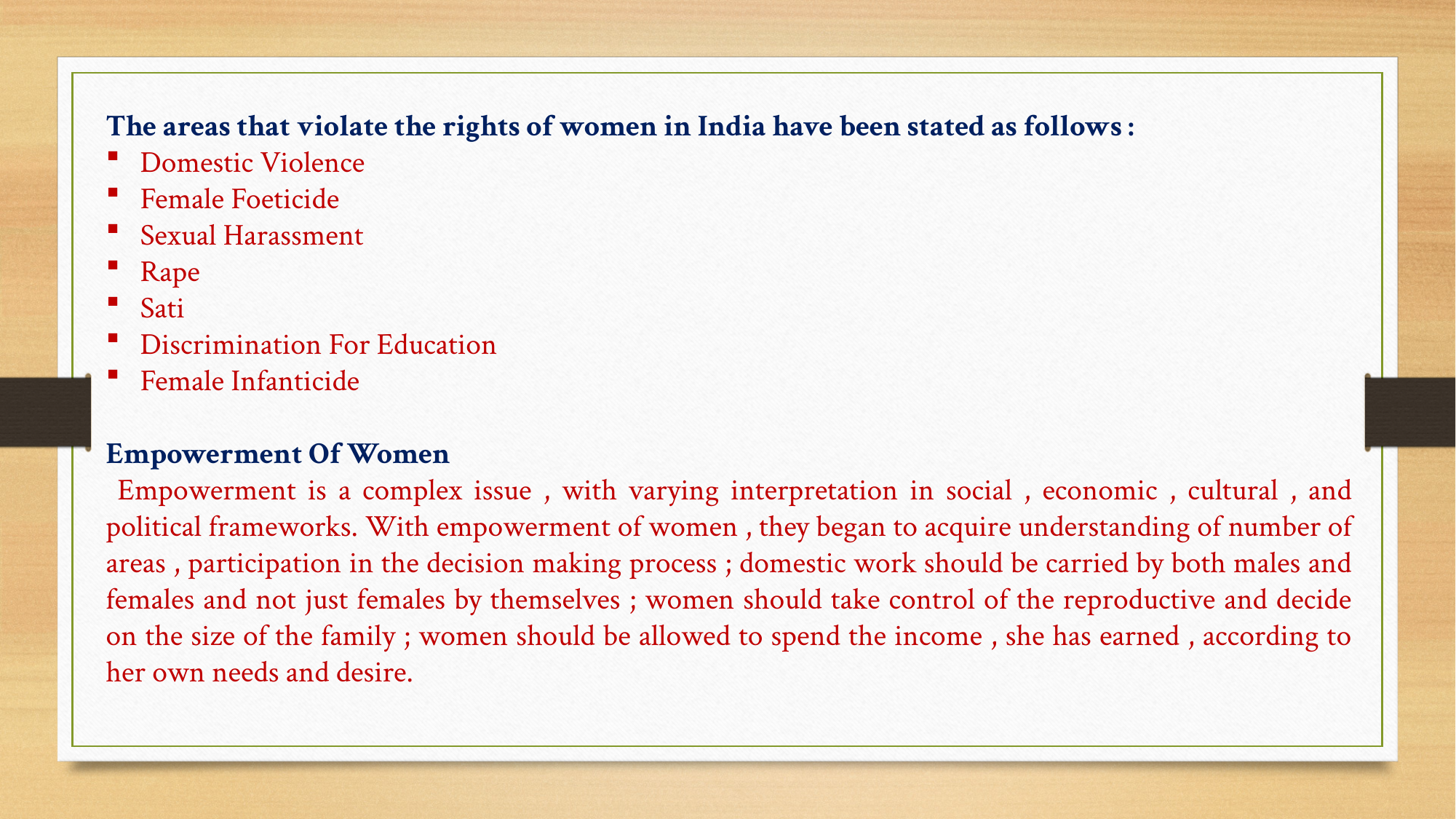

The areas that violate the rights of women in India have been stated as follows :
Domestic Violence
Female Foeticide
Sexual Harassment
Rape
Sati
Discrimination For Education
Female Infanticide

Empowerment Of Women
 Empowerment is a complex issue , with varying interpretation in social , economic , cultural , and political frameworks. With empowerment of women , they began to acquire understanding of number of areas , participation in the decision making process ; domestic work should be carried by both males and females and not just females by themselves ; women should take control of the reproductive and decide on the size of the family ; women should be allowed to spend the income , she has earned , according to her own needs and desire.